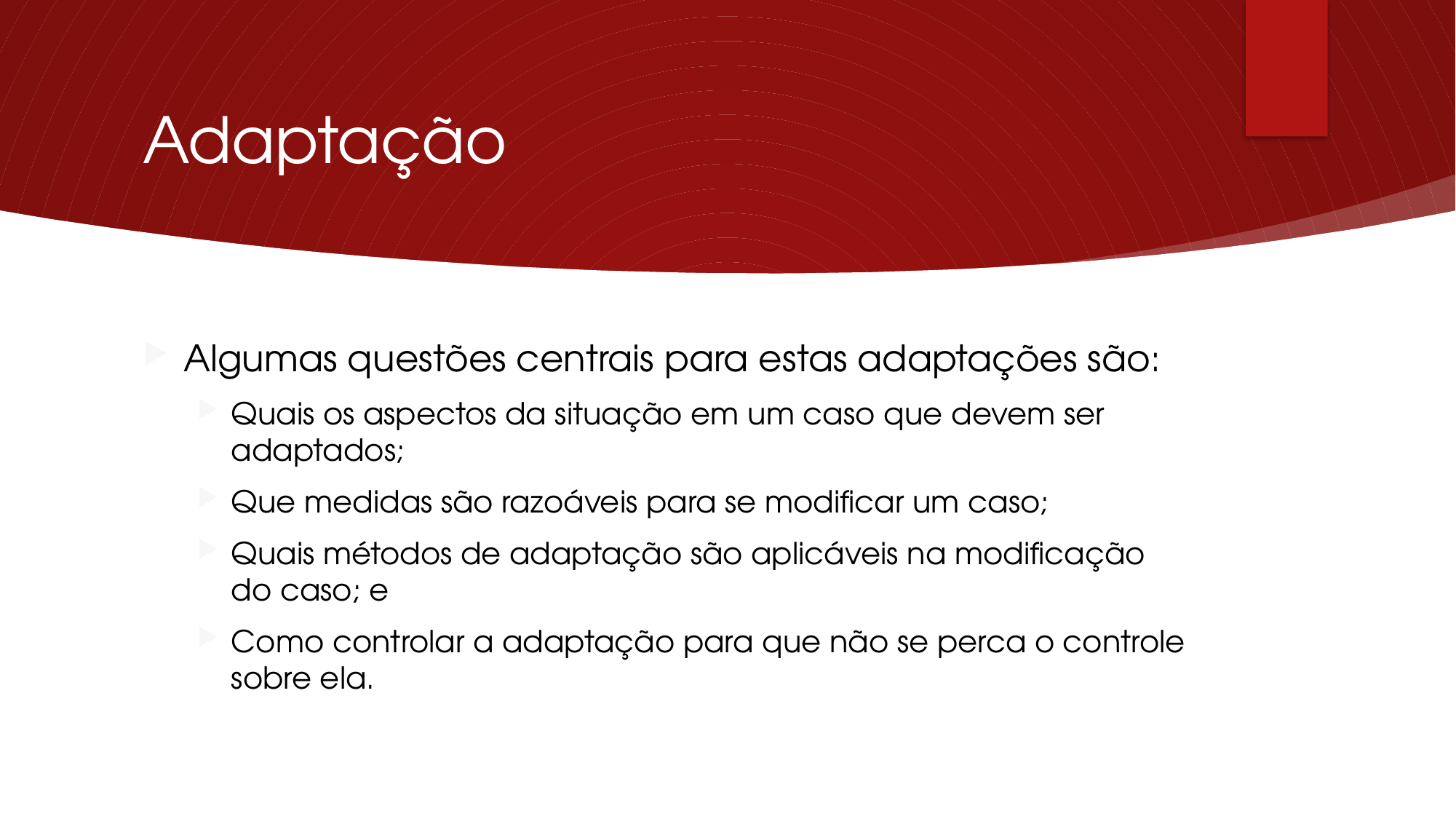

# Adaptação

Algumas questões centrais para estas adaptações são:
Quais os aspectos da situação em um caso que devem ser adaptados;
Que medidas são razoáveis para se modificar um caso;
Quais métodos de adaptação são aplicáveis na modificação do caso; e
Como controlar a adaptação para que não se perca o controle sobre ela.